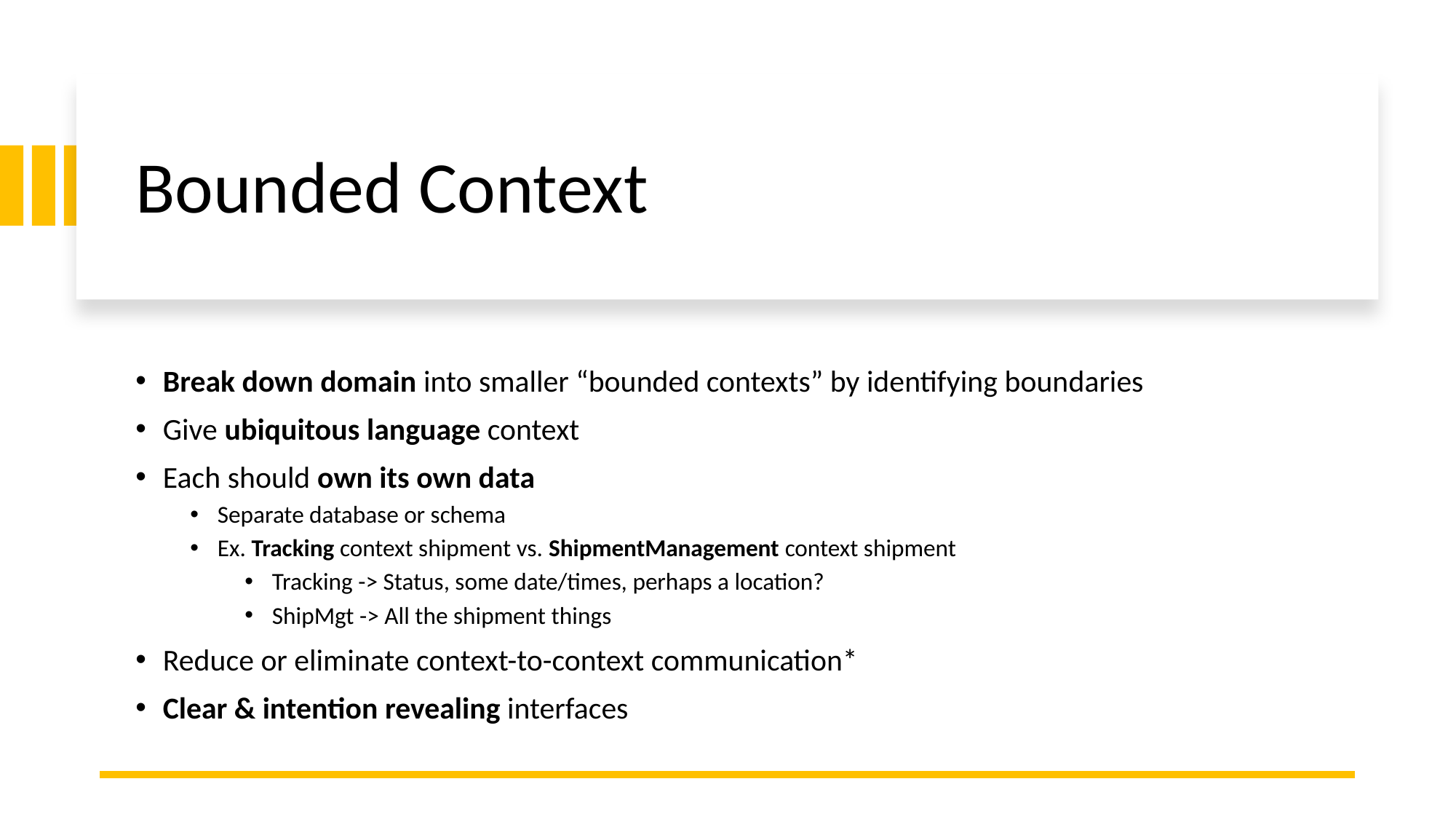

# Bounded Context

Break down domain into smaller “bounded contexts” by identifying boundaries
Give ubiquitous language context
Each should own its own data
Separate database or schema
Ex. Tracking context shipment vs. ShipmentManagement context shipment
Tracking -> Status, some date/times, perhaps a location?
ShipMgt -> All the shipment things
Reduce or eliminate context-to-context communication*
Clear & intention revealing interfaces